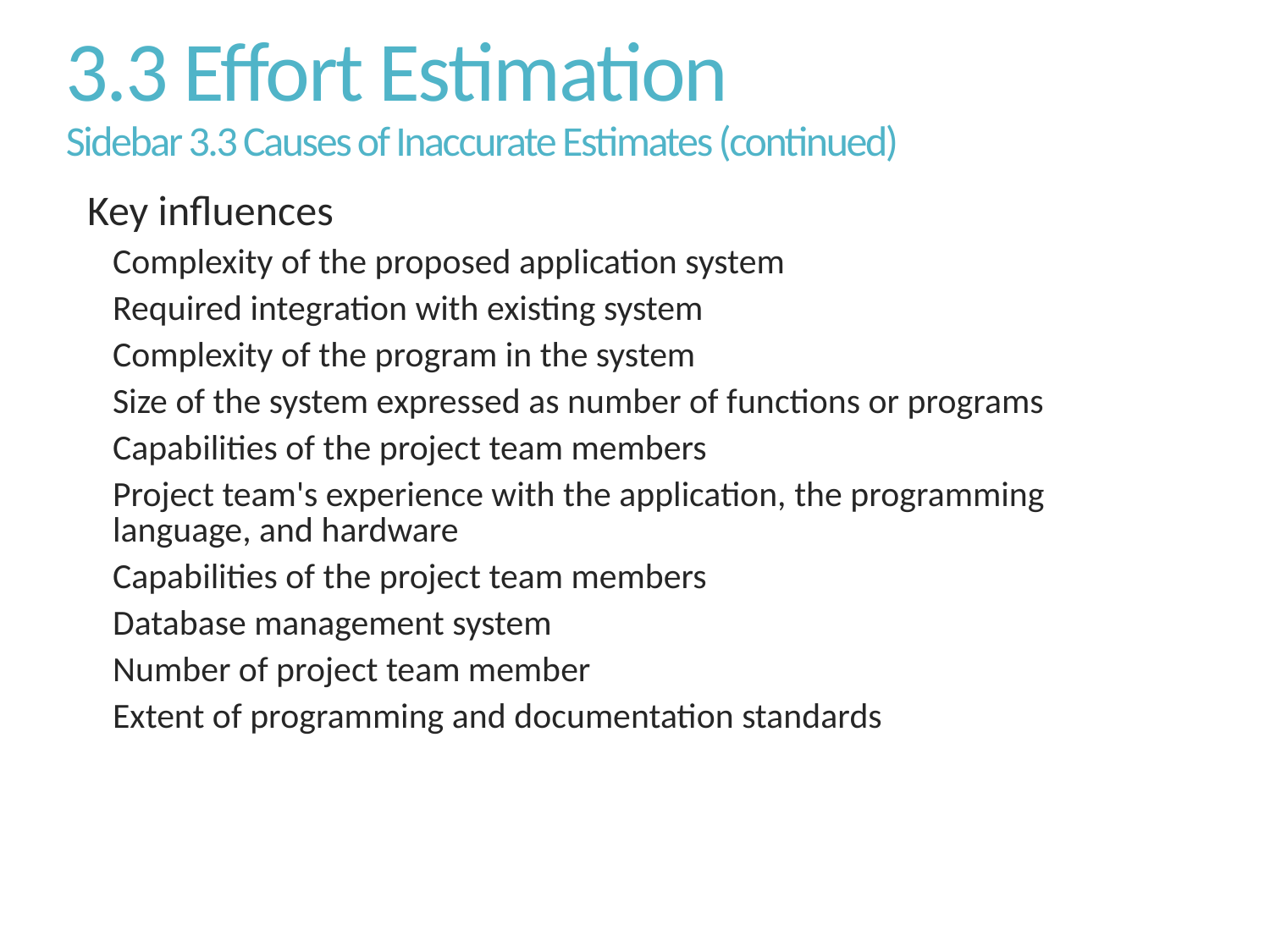

# 3.3 Effort Estimation Sidebar 3.3 Causes of Inaccurate Estimates (continued)
Key influences
Complexity of the proposed application system
Required integration with existing system
Complexity of the program in the system
Size of the system expressed as number of functions or programs
Capabilities of the project team members
Project team's experience with the application, the programming language, and hardware
Capabilities of the project team members
Database management system
Number of project team member
Extent of programming and documentation standards